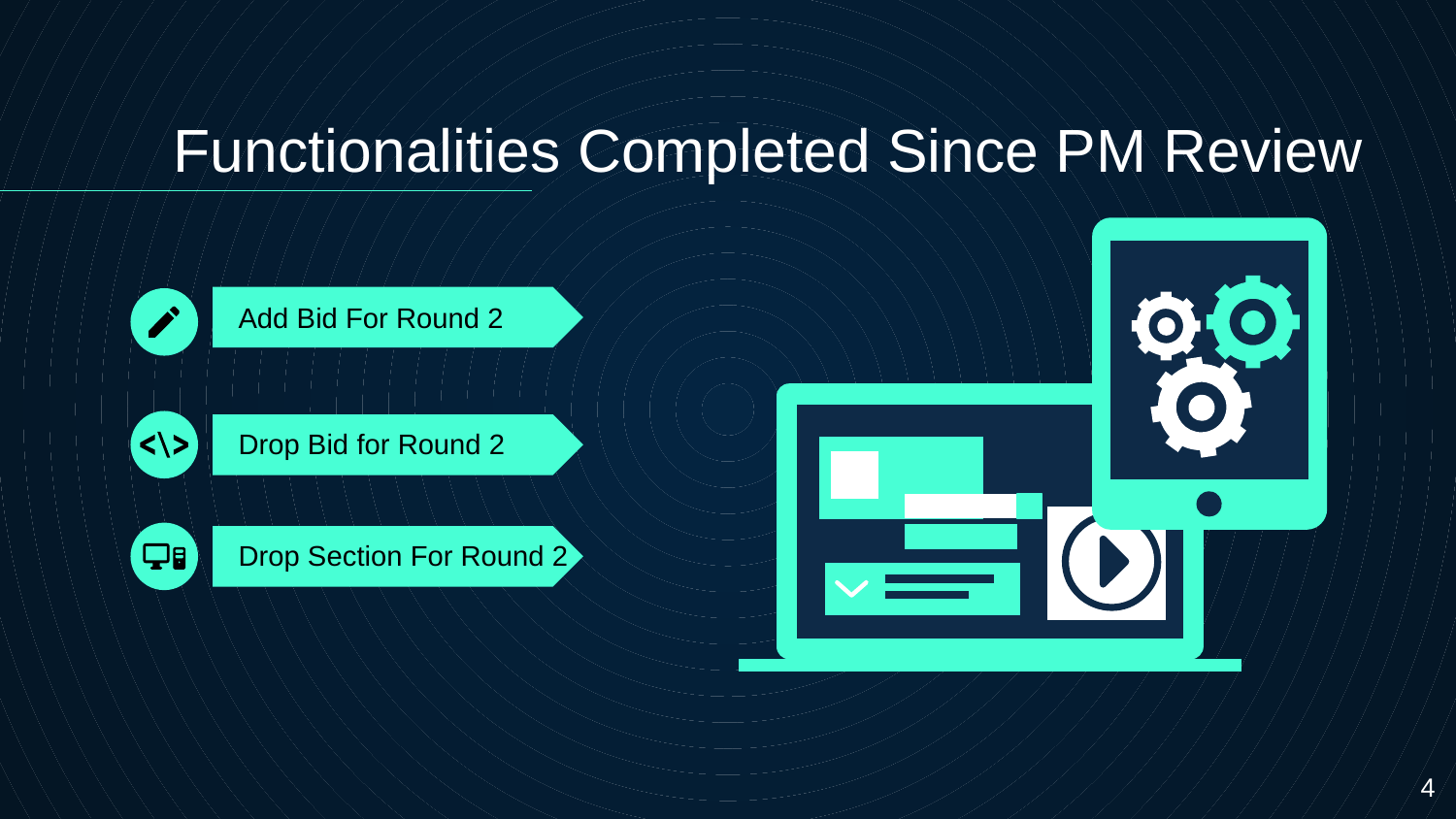

Functionalities Completed Since PM Review

# Add Bid For Round 2

Drop Bid for Round 2

Drop Section For Round 2

4